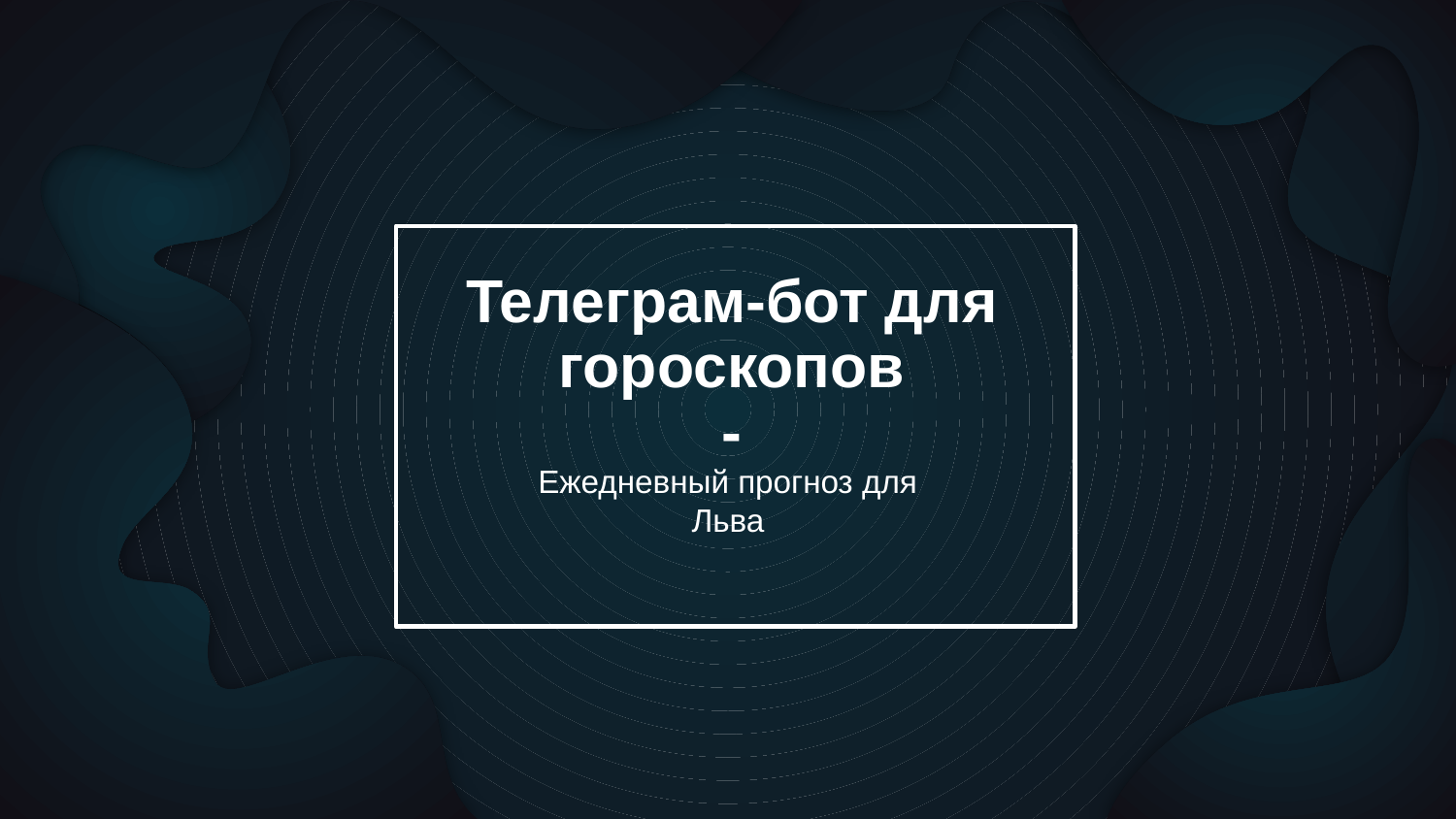

# Телеграм-бот для гороскопов -
Ежедневный прогноз для Льва